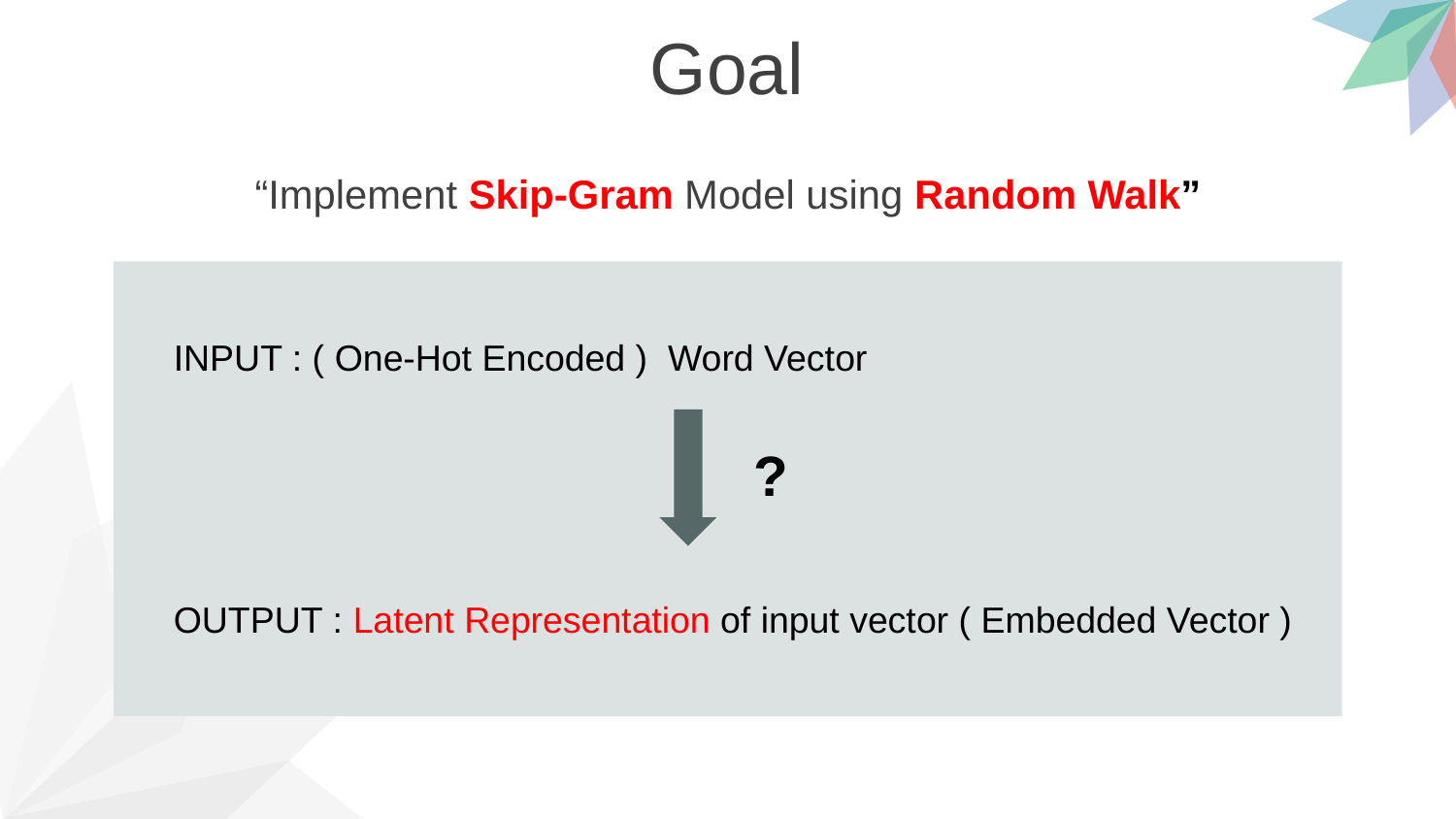

Goal
“Implement Skip-Gram Model using Random Walk”

INPUT : ( One-Hot Encoded )  Word Vector

OUTPUT : Latent Representation of input vector ( Embedded Vector )

?